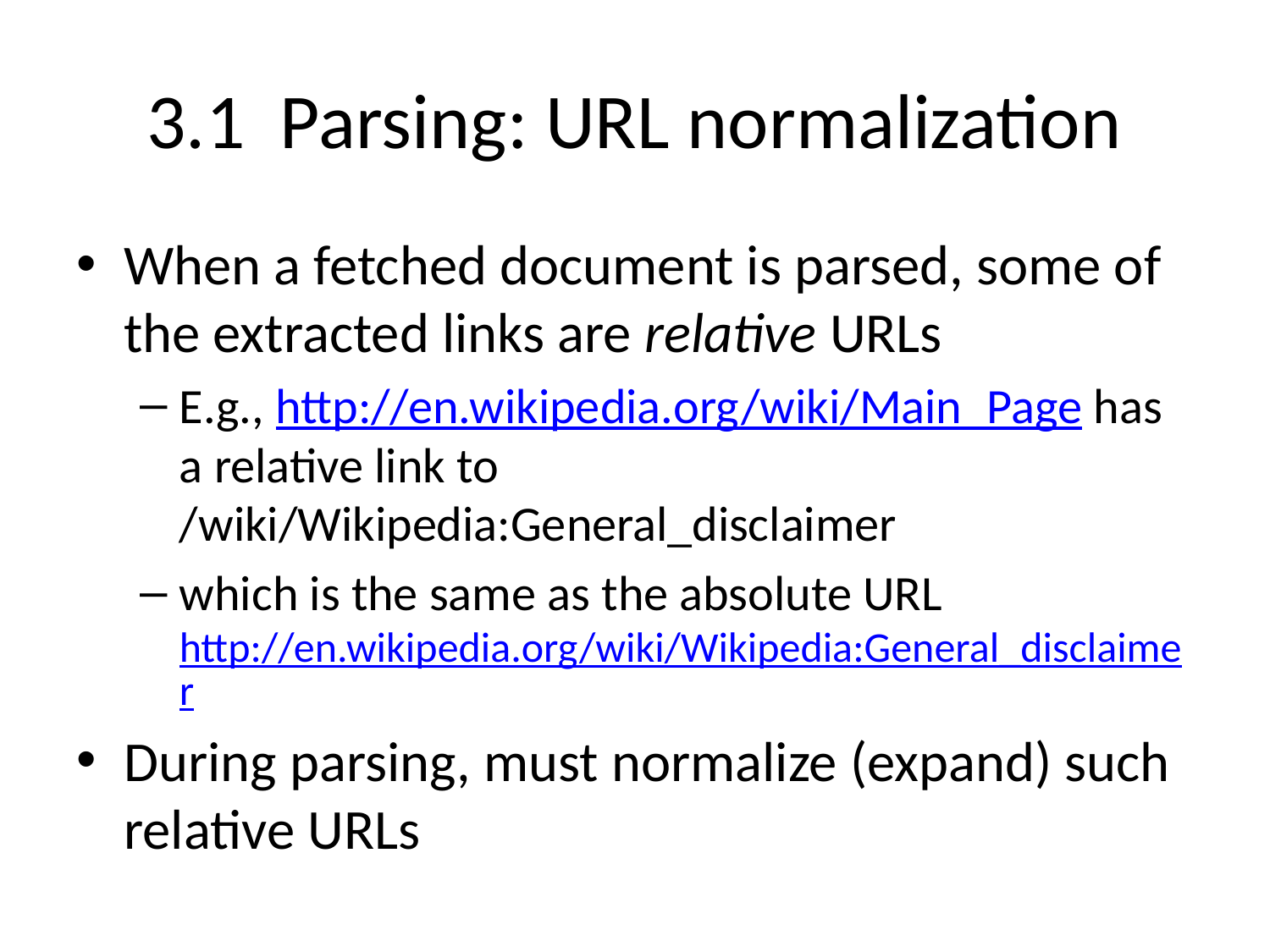

# 3.1  Parsing: URL normalization
When a fetched document is parsed, some of the extracted links are relative URLs
E.g., http://en.wikipedia.org/wiki/Main_Page has a relative link to /wiki/Wikipedia:General_disclaimer
which is the same as the absolute URL http://en.wikipedia.org/wiki/Wikipedia:General_disclaimer
During parsing, must normalize (expand) such relative URLs